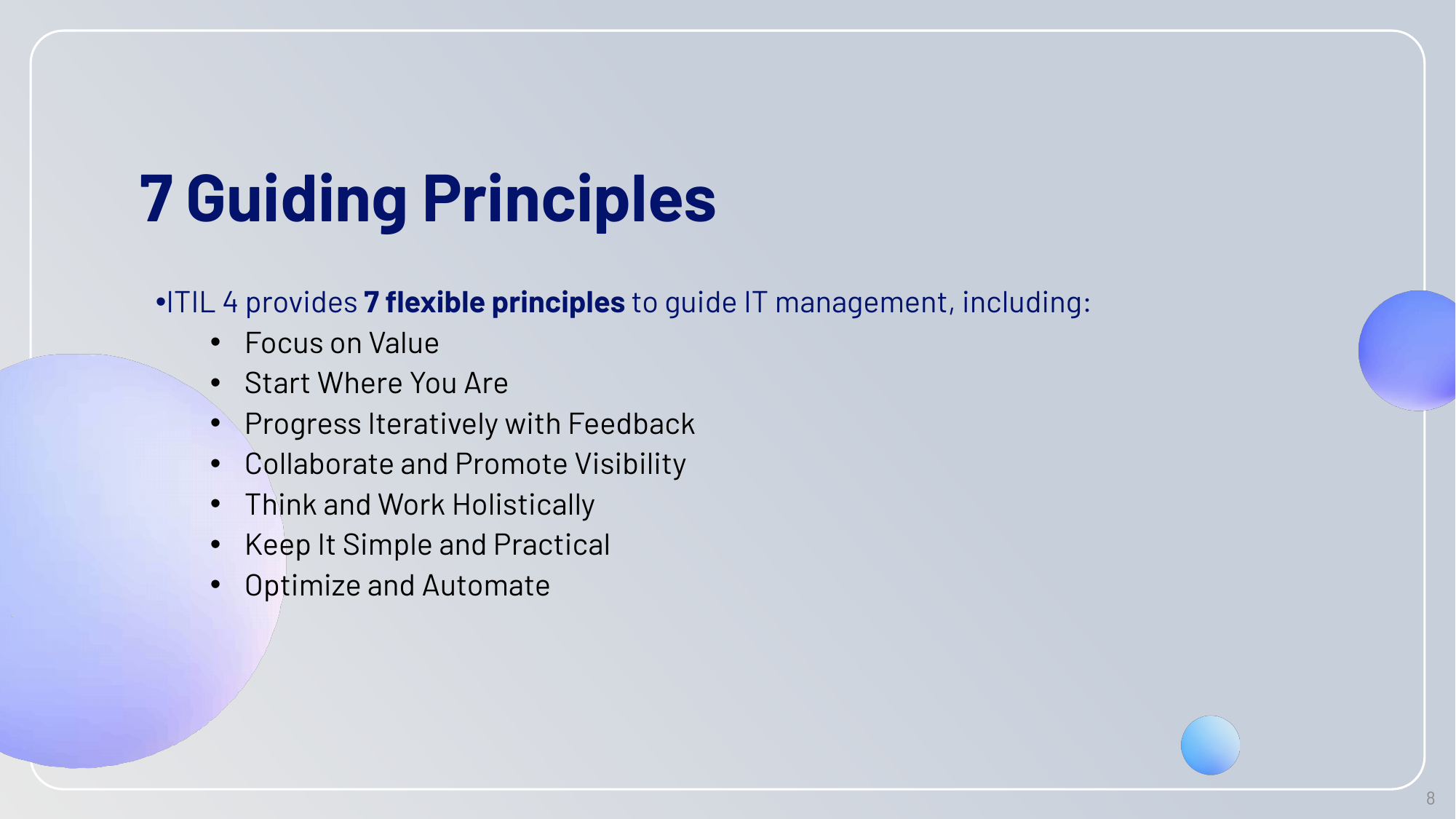

# 7 Guiding Principles
ITIL 4 provides 7 flexible principles to guide IT management, including:
Focus on Value
Start Where You Are
Progress Iteratively with Feedback
Collaborate and Promote Visibility
Think and Work Holistically
Keep It Simple and Practical
Optimize and Automate

8